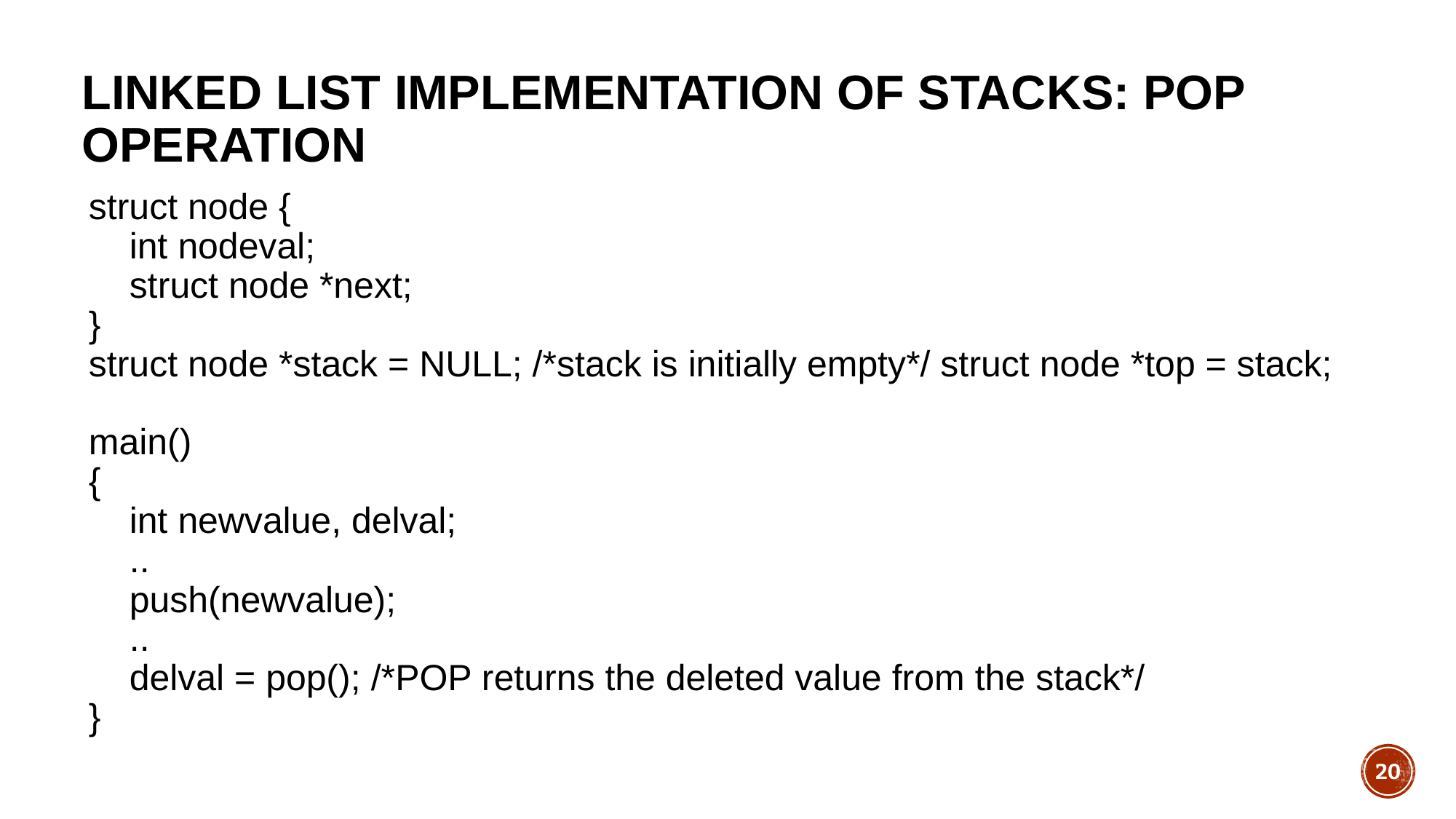

# Linked List Implementation of Stacks: Pop operation
struct node {
    int nodeval;
    struct node *next;
}
struct node *stack = NULL; /*stack is initially empty*/ struct node *top = stack;

main()
{
    int newvalue, delval;
    ..
    push(newvalue);
    ..
    delval = pop(); /*POP returns the deleted value from the stack*/
}
20